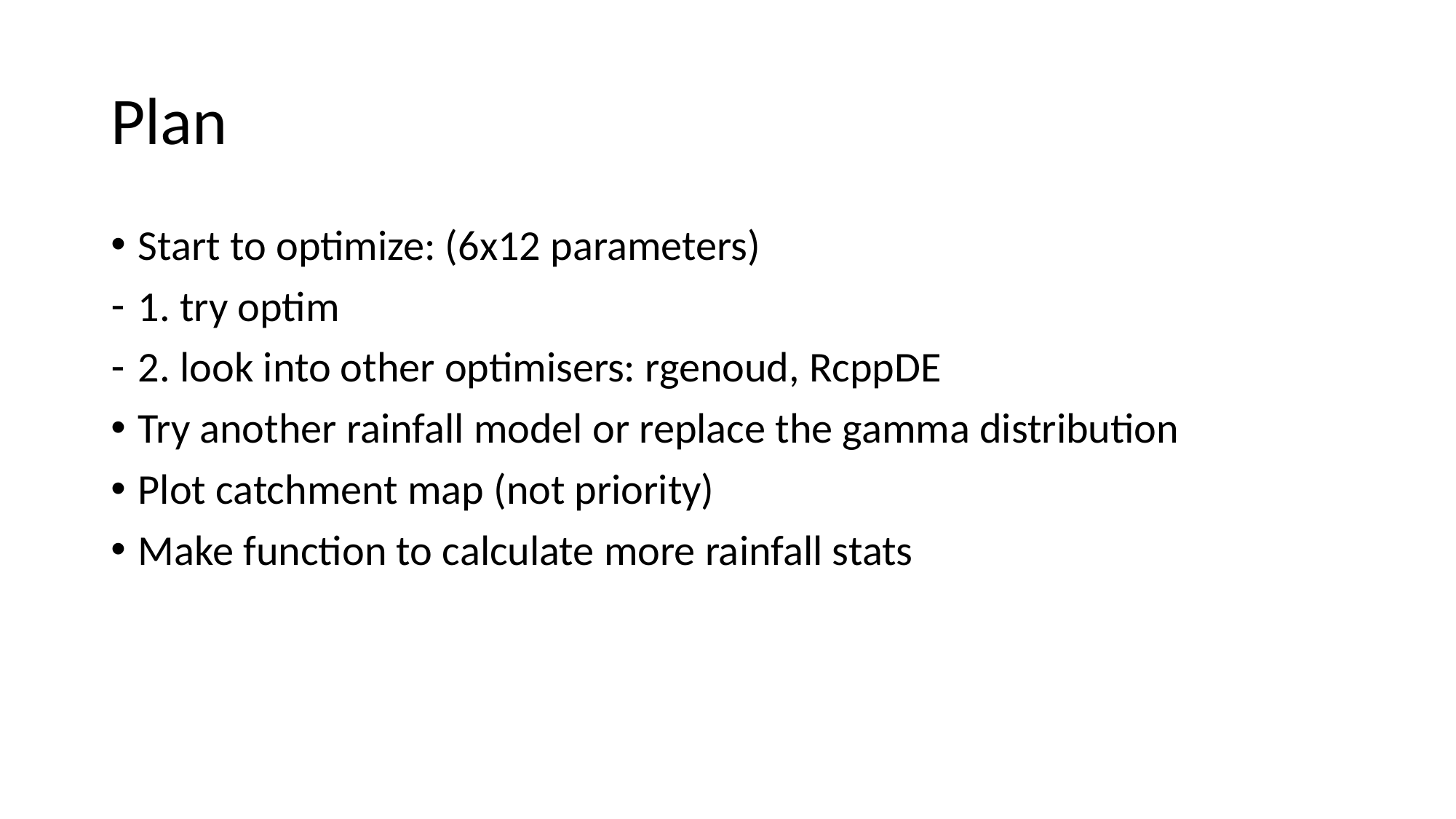

# Plan
Start to optimize: (6x12 parameters)
1. try optim
2. look into other optimisers: rgenoud, RcppDE
Try another rainfall model or replace the gamma distribution
Plot catchment map (not priority)
Make function to calculate more rainfall stats